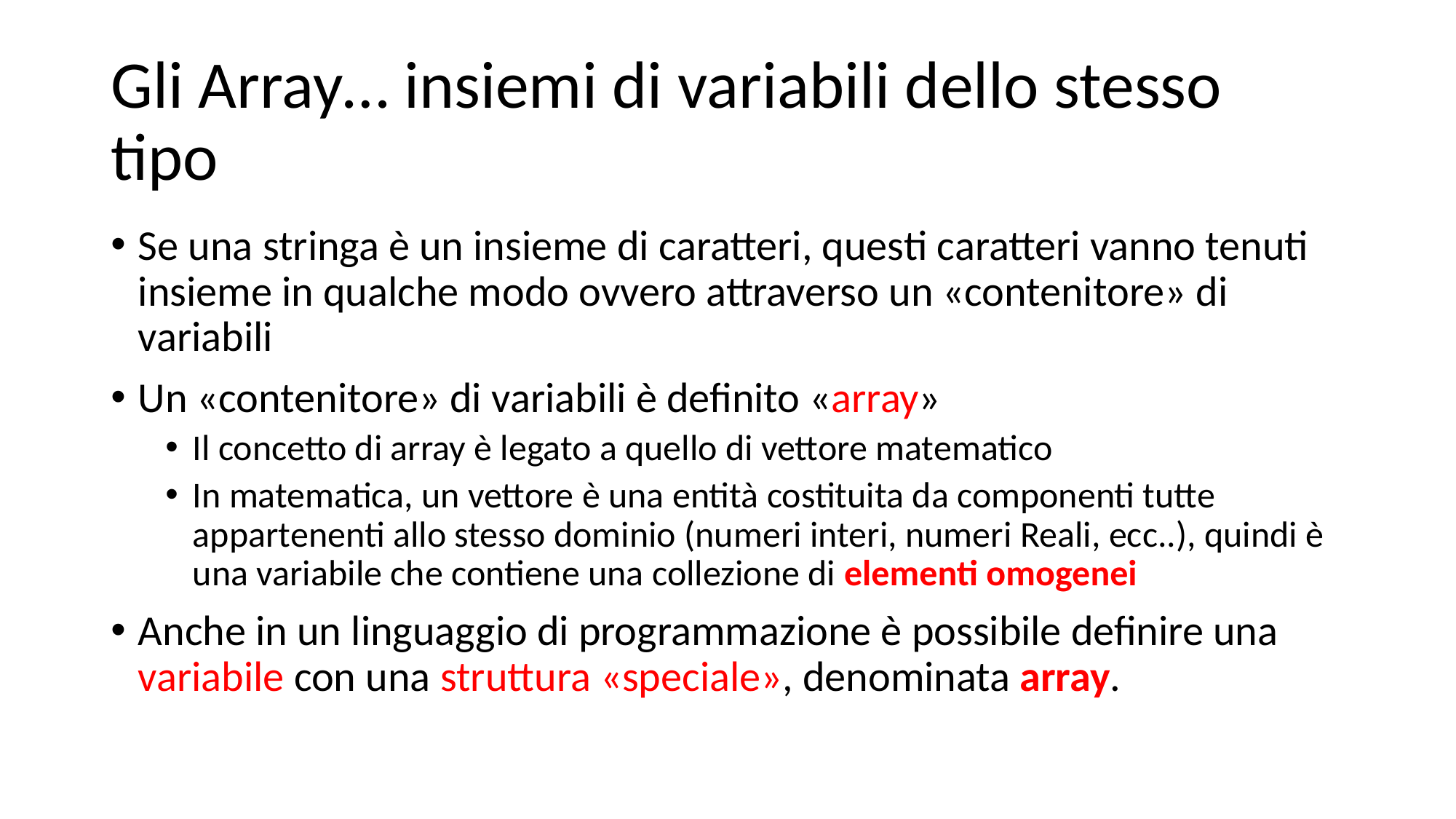

# Gli Array… insiemi di variabili dello stesso tipo
Se una stringa è un insieme di caratteri, questi caratteri vanno tenuti insieme in qualche modo ovvero attraverso un «contenitore» di variabili
Un «contenitore» di variabili è definito «array»
Il concetto di array è legato a quello di vettore matematico
In matematica, un vettore è una entità costituita da componenti tutte appartenenti allo stesso dominio (numeri interi, numeri Reali, ecc..), quindi è una variabile che contiene una collezione di elementi omogenei
Anche in un linguaggio di programmazione è possibile definire una variabile con una struttura «speciale», denominata array.